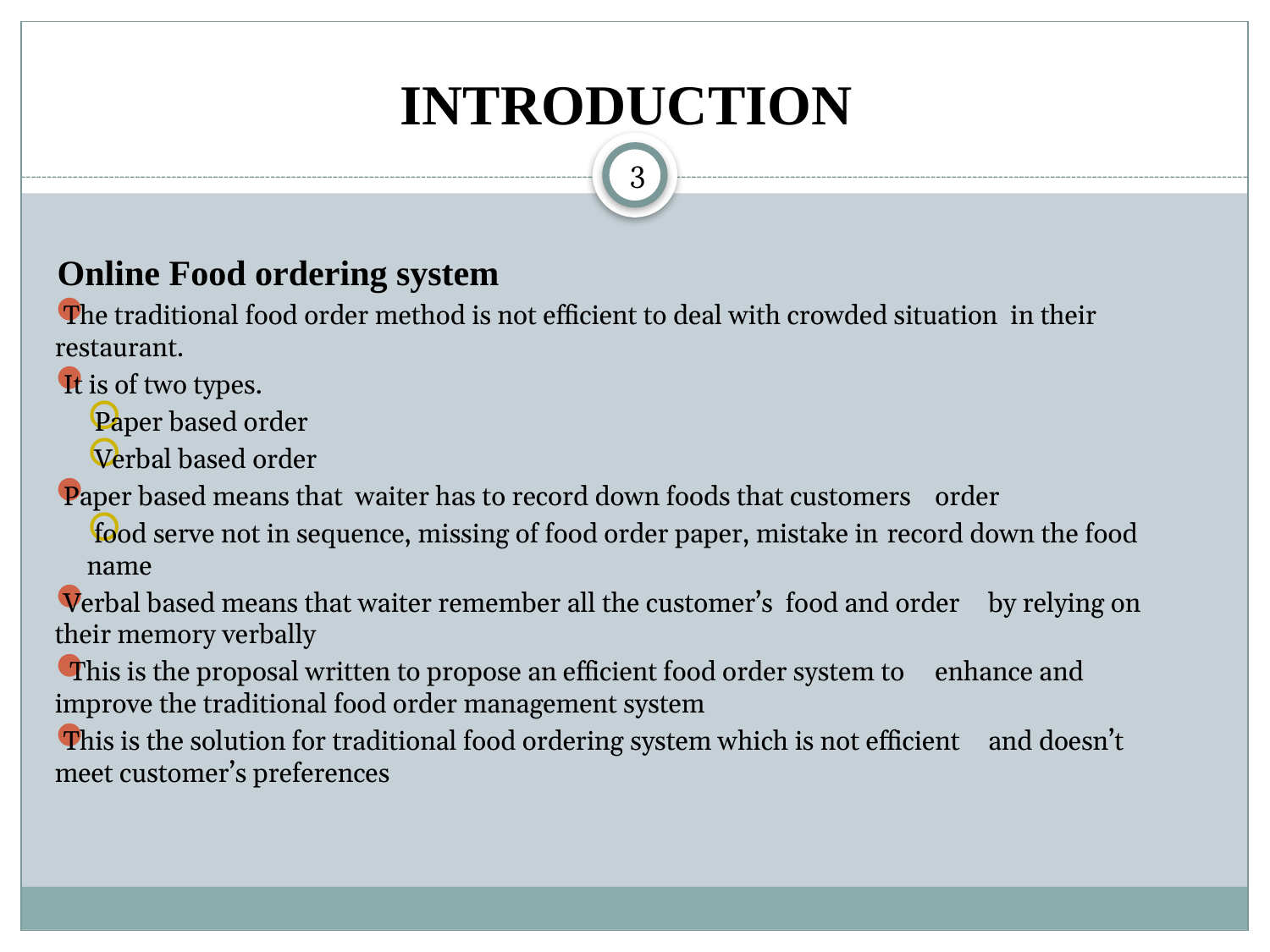

# INTRODUCTION
3
 Online Food ordering system
The traditional food order method is not efficient to deal with crowded situation  in their restaurant.
It is of two types.
Paper based order
Verbal based order
Paper based means that  waiter has to record down foods that customers 	order
food serve not in sequence, missing of food order paper, mistake in 	record down the food name
Verbal based means that waiter remember all the customer’s  food and order 	by relying on their memory verbally
 This is the proposal written to propose an efficient food order system to 	enhance and improve the traditional food order management system
This is the solution for traditional food ordering system which is not efficient 	and doesn’t meet customer’s preferences